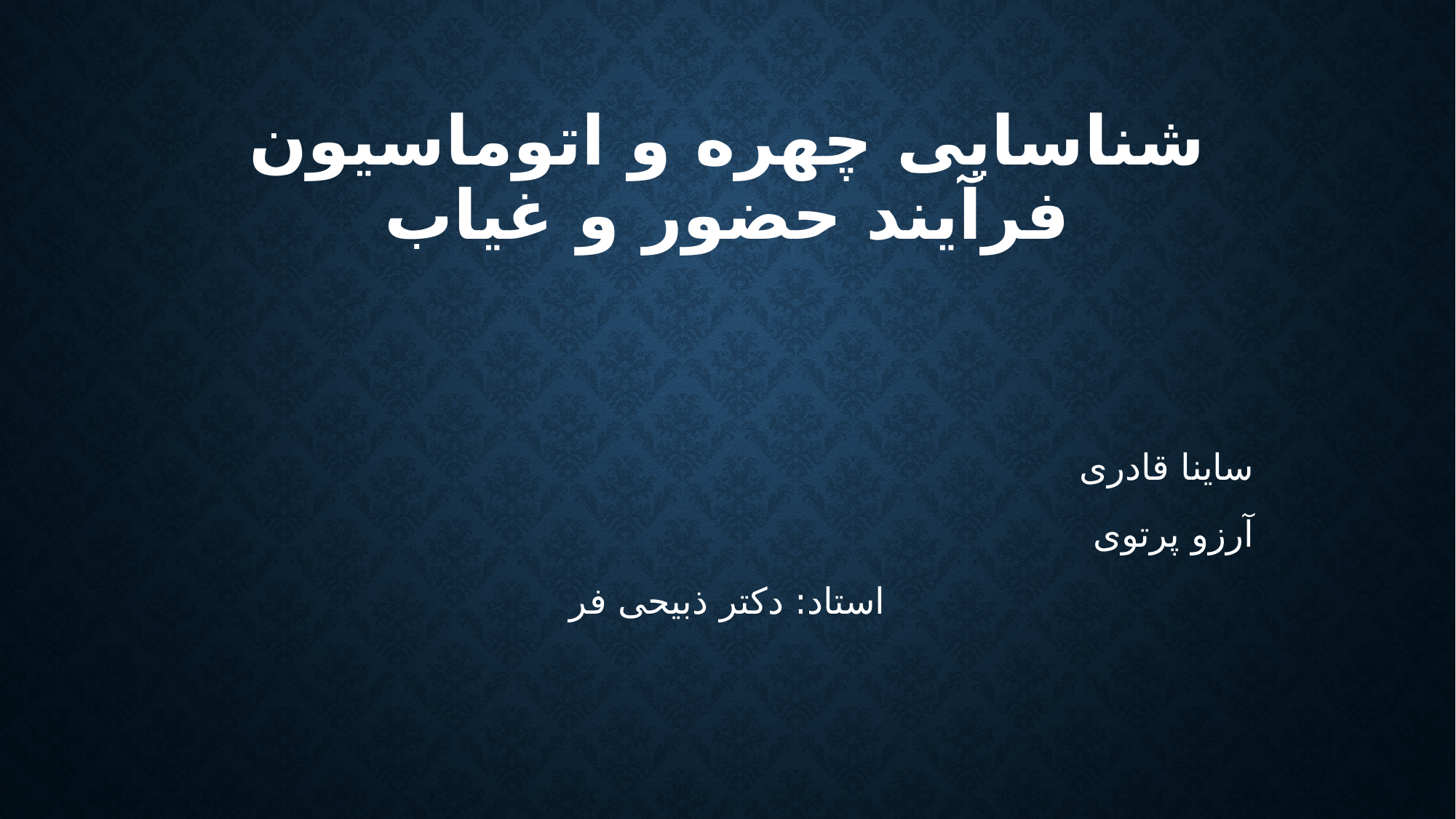

# شناسایی چهره و اتوماسیون فرآیند حضور و غیاب
ساینا قادری
آرزو پرتوی
استاد: دکتر ذبیحی فر